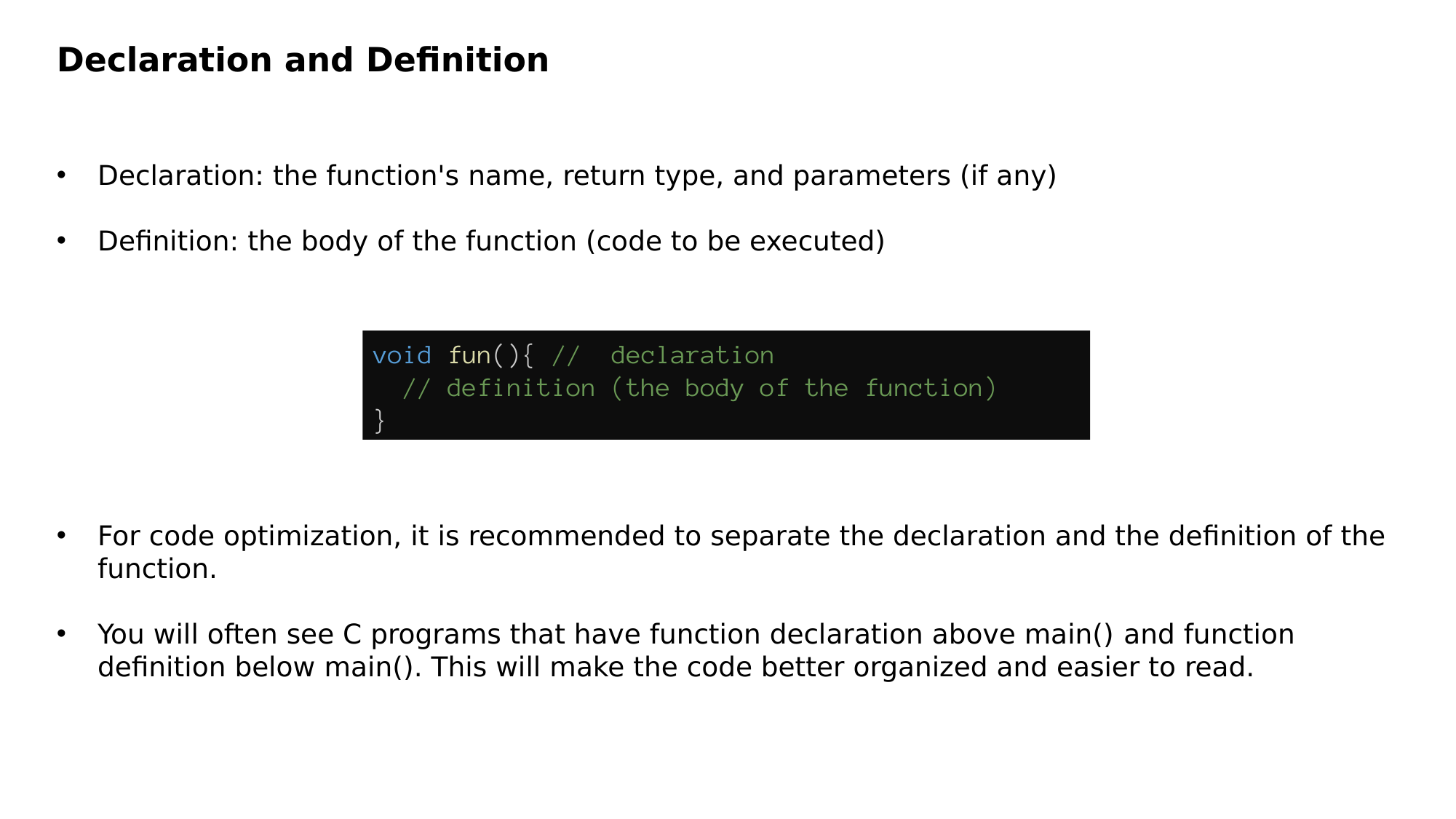

Declaration and Definition

Declaration: the function's name, return type, and parameters (if any)

Definition: the body of the function (code to be executed)

For code optimization, it is recommended to separate the declaration and the definition of the function.

You will often see C programs that have function declaration above main() and function definition below main(). This will make the code better organized and easier to read.

void fun(){ //  declaration
  // definition (the body of the function)
}